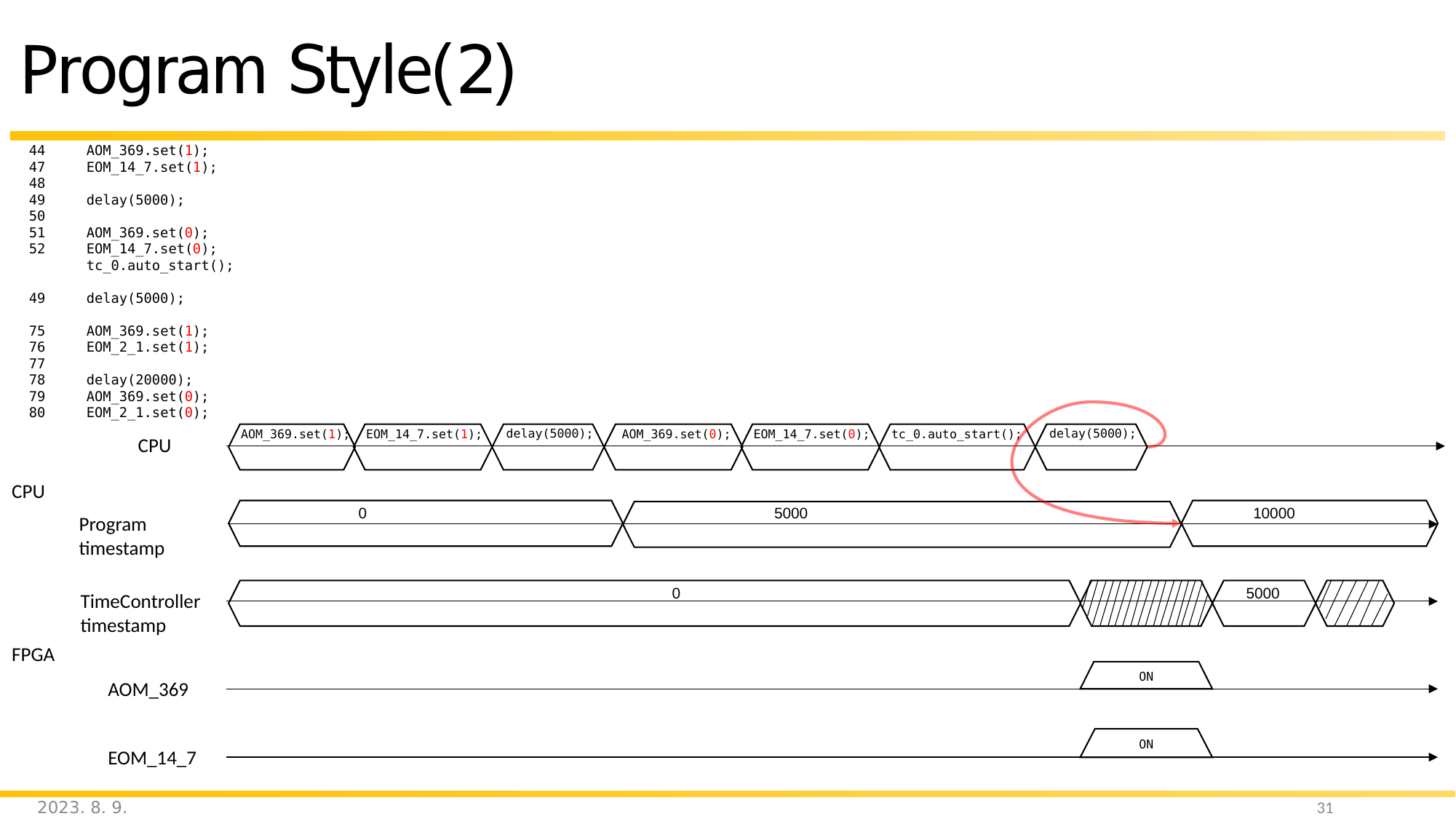

# Program Style(2)
 44     AOM_369.set(1);
 47     EOM_14_7.set(1);
 48
 49     delay(5000);
 50
 51     AOM_369.set(0);
 52     EOM_14_7.set(0);
        tc_0.auto_start();

 49     delay(5000);

 75     AOM_369.set(1);
 76     EOM_2_1.set(1);
 77
 78     delay(20000);
 79     AOM_369.set(0);
 80     EOM_2_1.set(0);
delay(5000);
delay(5000);
AOM_369.set(1);
EOM_14_7.set(1);
AOM_369.set(0);
EOM_14_7.set(0);
tc_0.auto_start();

CPU
CPU
5000
0
10000

Program
timestamp
0
5000

TimeController
timestamp
FPGA
ON
AOM_369
ON
EOM_14_7
2023. 8. 9.
31